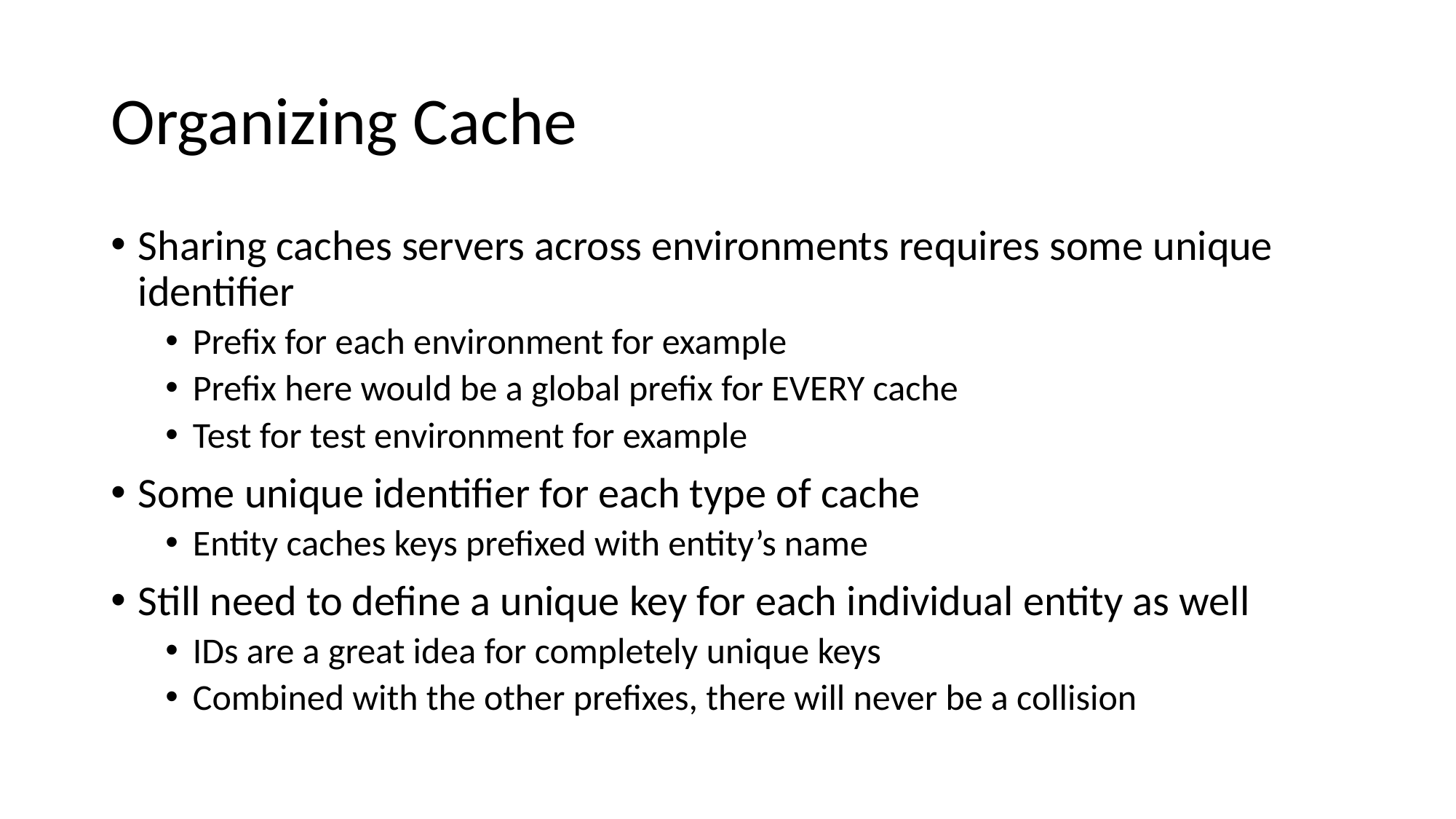

# Organizing Cache
Sharing caches servers across environments requires some unique identifier
Prefix for each environment for example
Prefix here would be a global prefix for EVERY cache
Test for test environment for example
Some unique identifier for each type of cache
Entity caches keys prefixed with entity’s name
Still need to define a unique key for each individual entity as well
IDs are a great idea for completely unique keys
Combined with the other prefixes, there will never be a collision